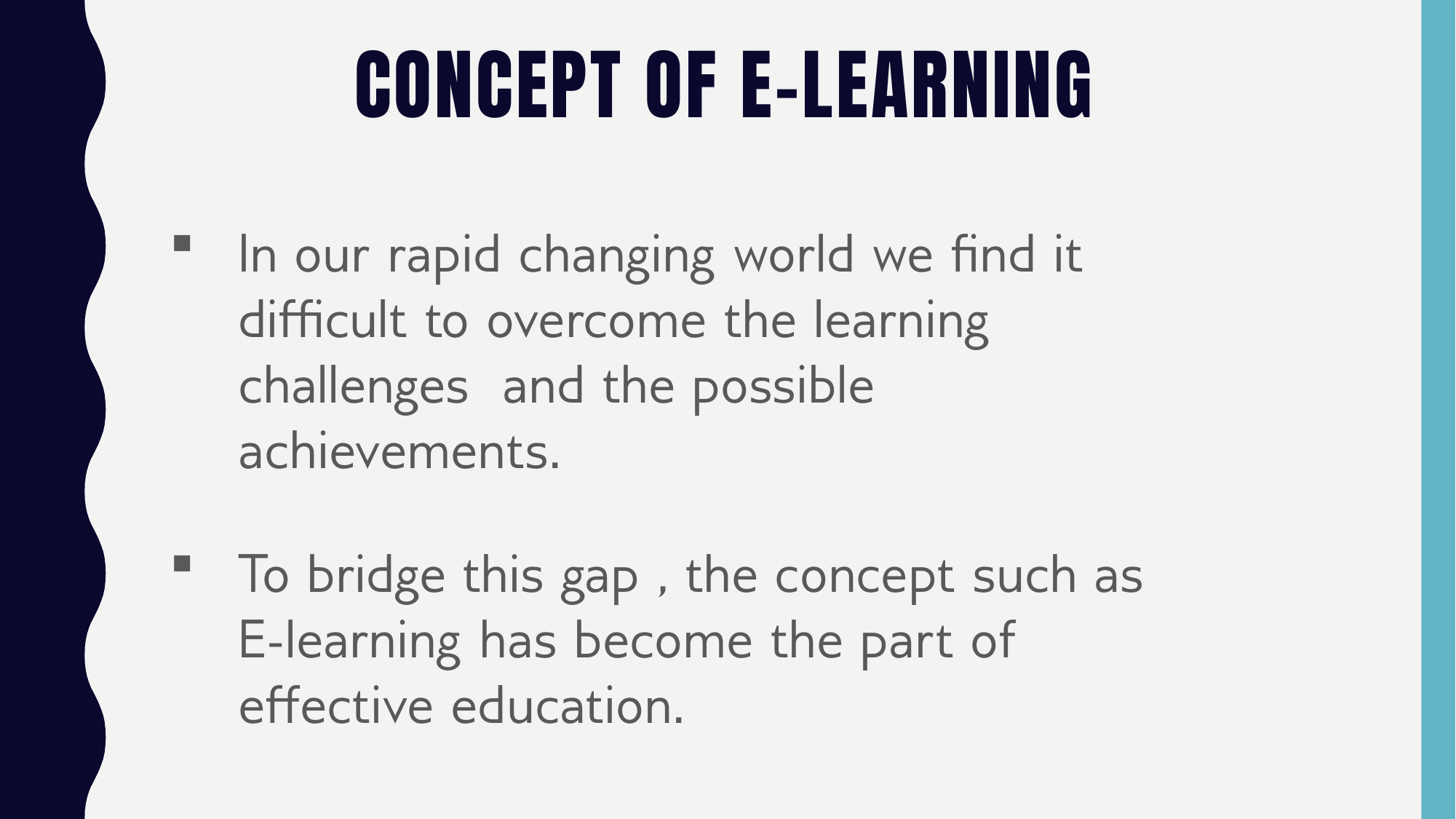

# Concept OF E-LEARNING
In our rapid changing world we find it difficult to overcome the learning challenges  and the possible achievements.

To bridge this gap , the concept such as E-learning has become the part of effective education.